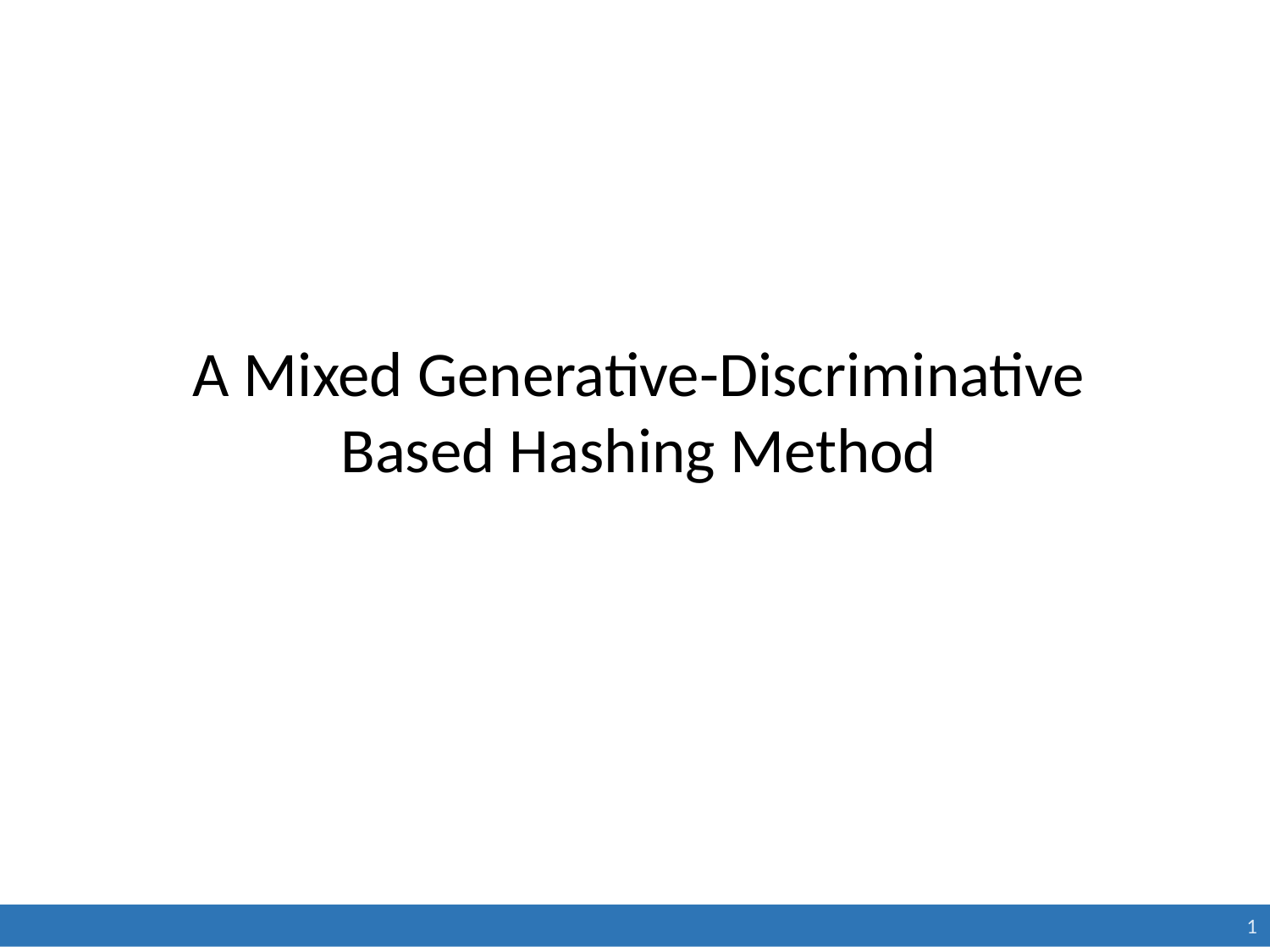

A Mixed Generative-Discriminative
Based Hashing Method

1